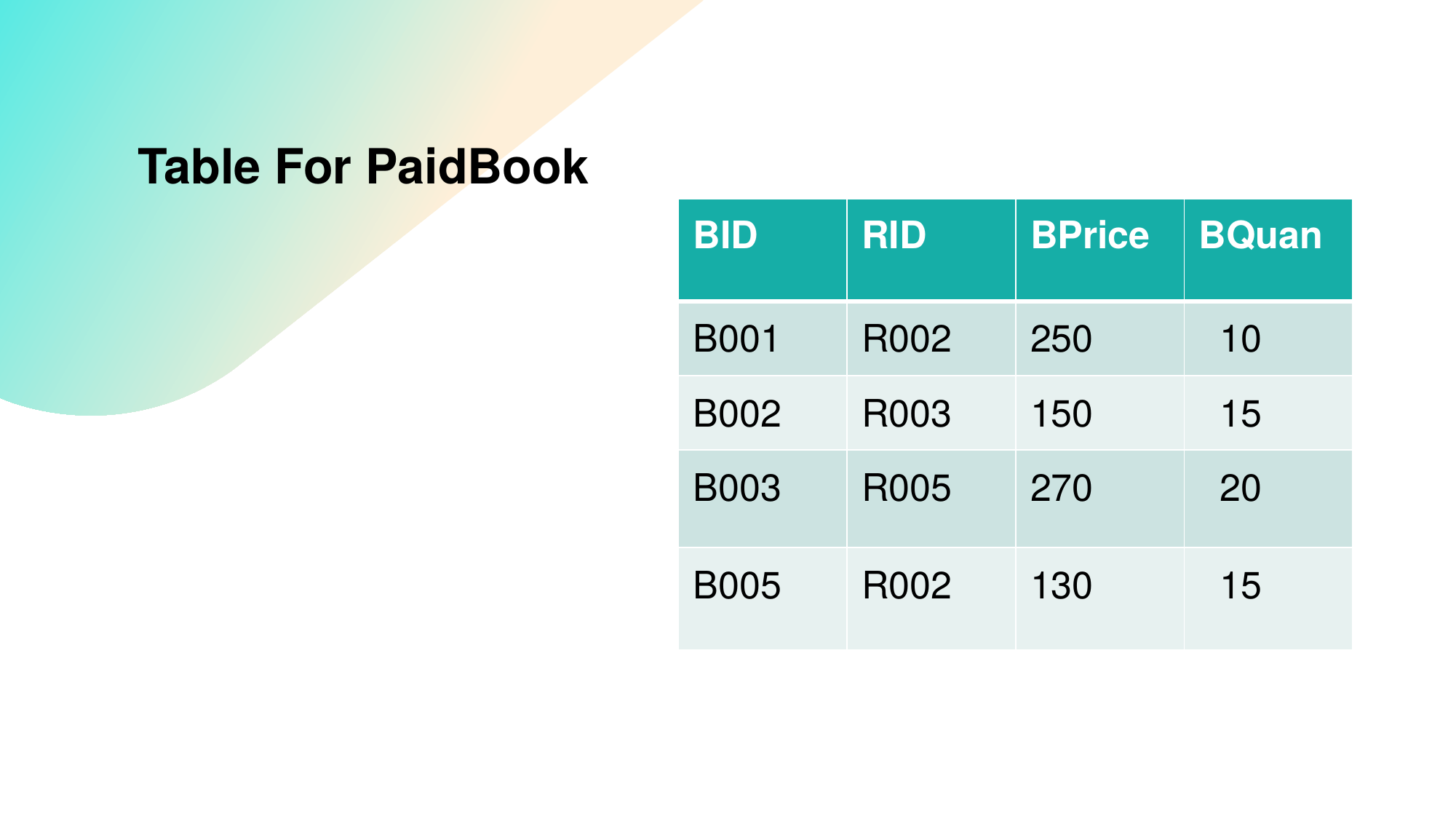

# Table For PaidBook
| BID | RID | BPrice | BQuan |
| --- | --- | --- | --- |
| B001 | R002 | 250 | 10 |
| B002 | R003 | 150 | 15 |
| B003 | R005 | 270 | 20 |
| B005 | R002 | 130 | 15 |